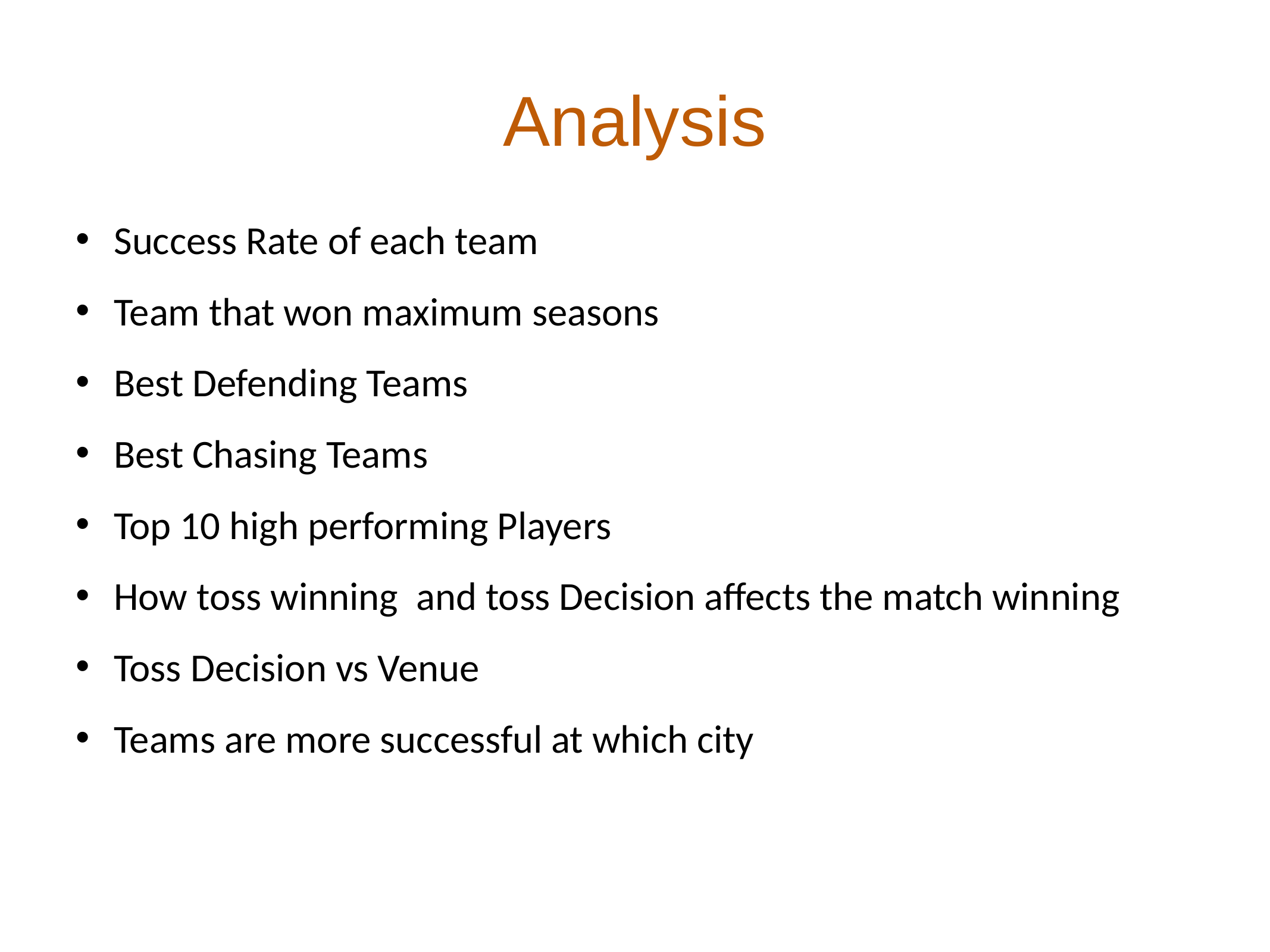

# Analysis
Success Rate of each team
Team that won maximum seasons
Best Defending Teams
Best Chasing Teams
Top 10 high performing Players
How toss winning  and toss Decision affects the match winning
Toss Decision vs Venue
Teams are more successful at which city